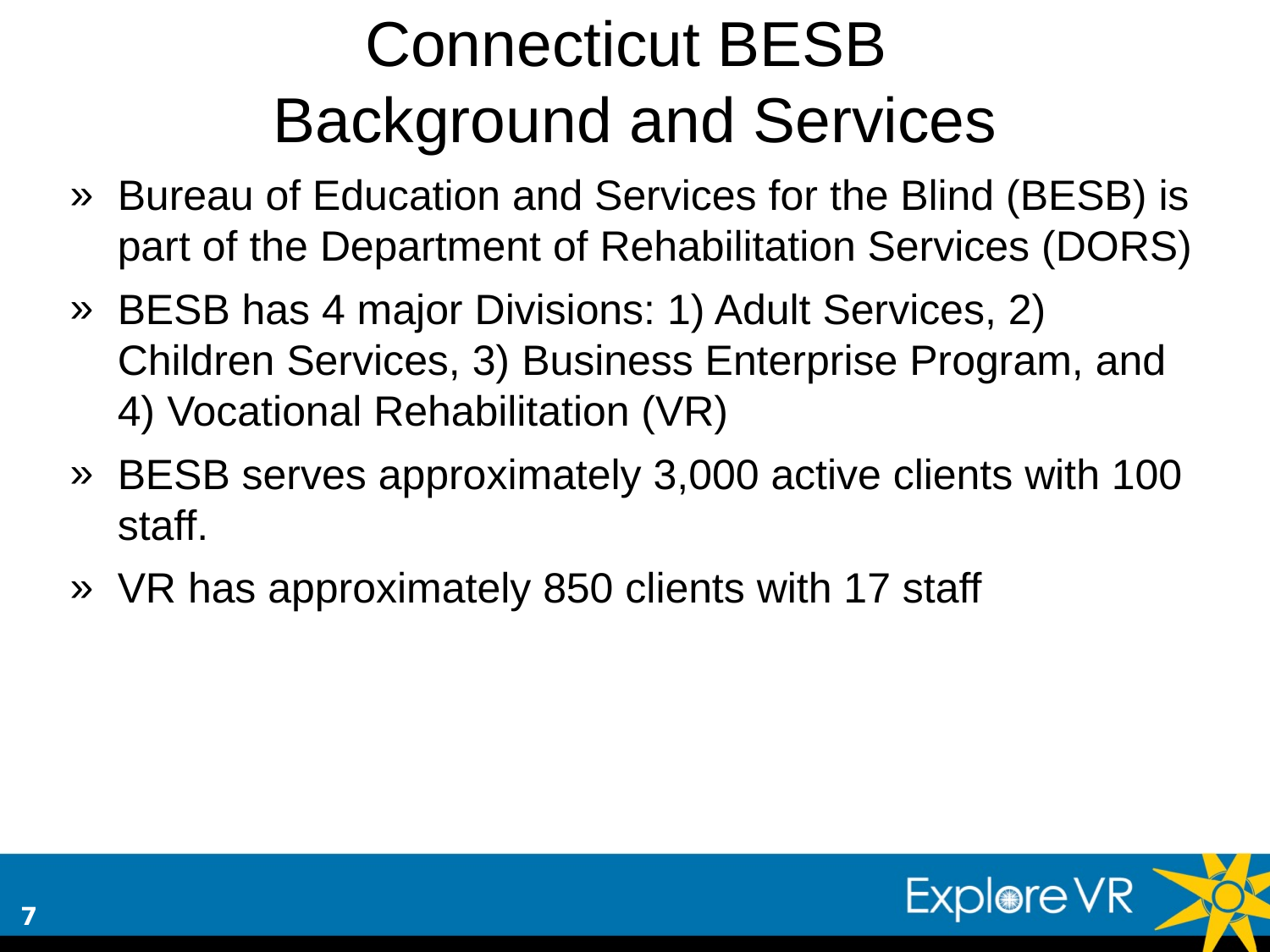

Connecticut BESB
Background and Services
Bureau of Education and Services for the Blind (BESB) is part of the Department of Rehabilitation Services (DORS)
BESB has 4 major Divisions: 1) Adult Services, 2) Children Services, 3) Business Enterprise Program, and 4) Vocational Rehabilitation (VR)
BESB serves approximately 3,000 active clients with 100 staff.
VR has approximately 850 clients with 17 staff
7